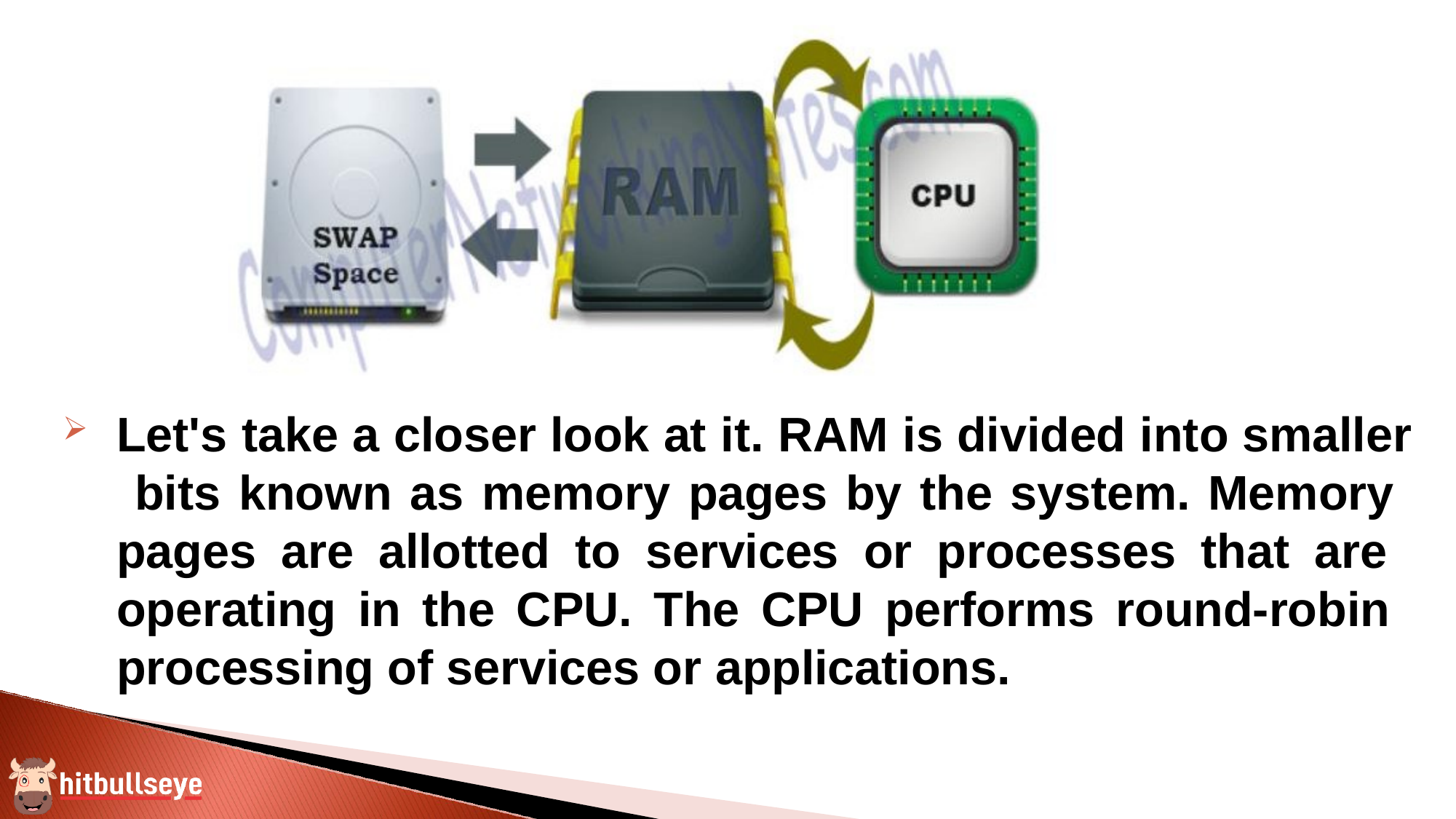

Let's take a closer look at it. RAM is divided into smaller  bits known as memory pages by the system. Memory  pages are allotted to services or processes that are  operating in the CPU. The CPU performs round-robin  processing of services or applications.